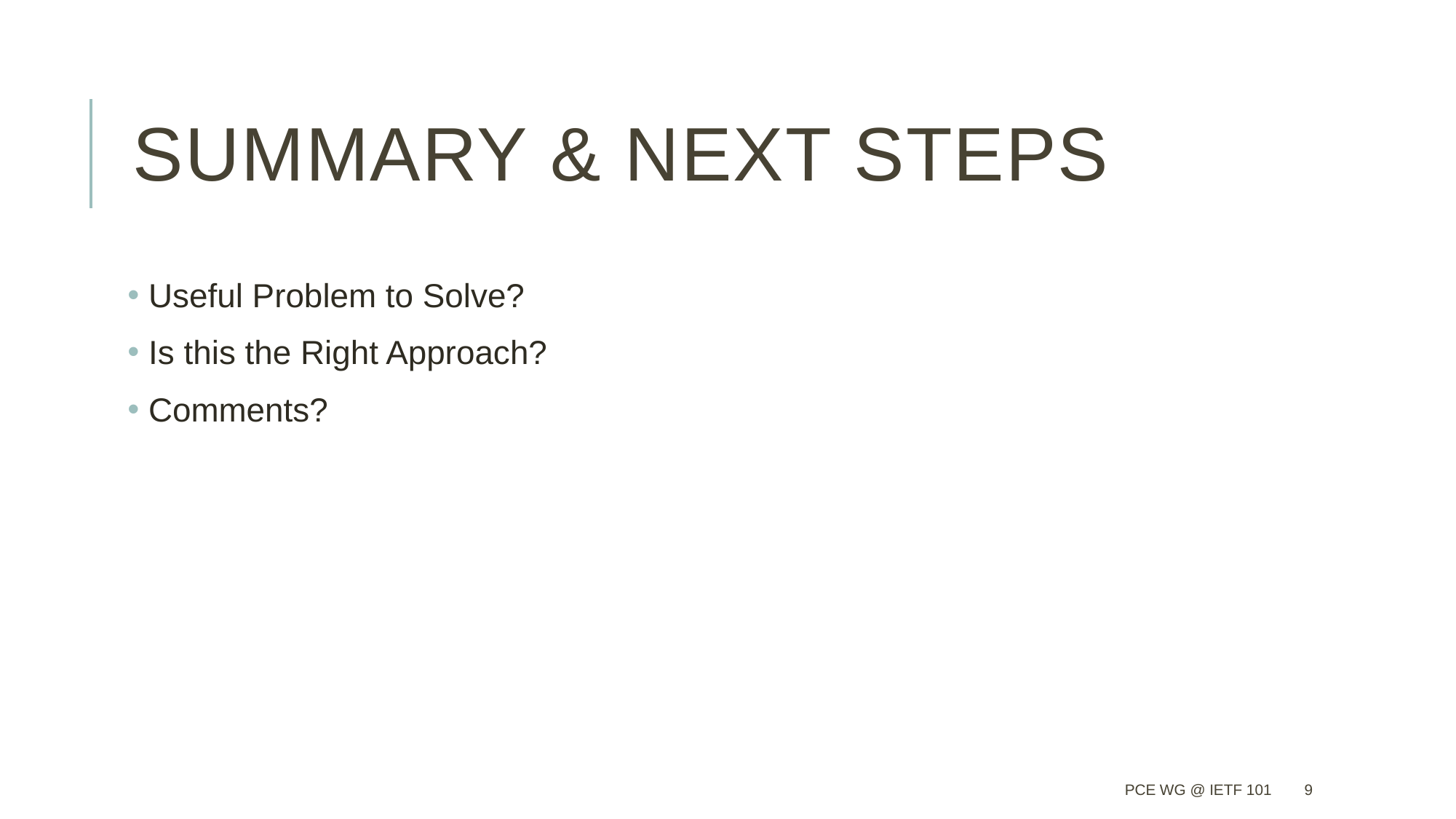

# Summary & next steps
 Useful Problem to Solve?
 Is this the Right Approach?
 Comments?
PCE WG @ IETF 101
9